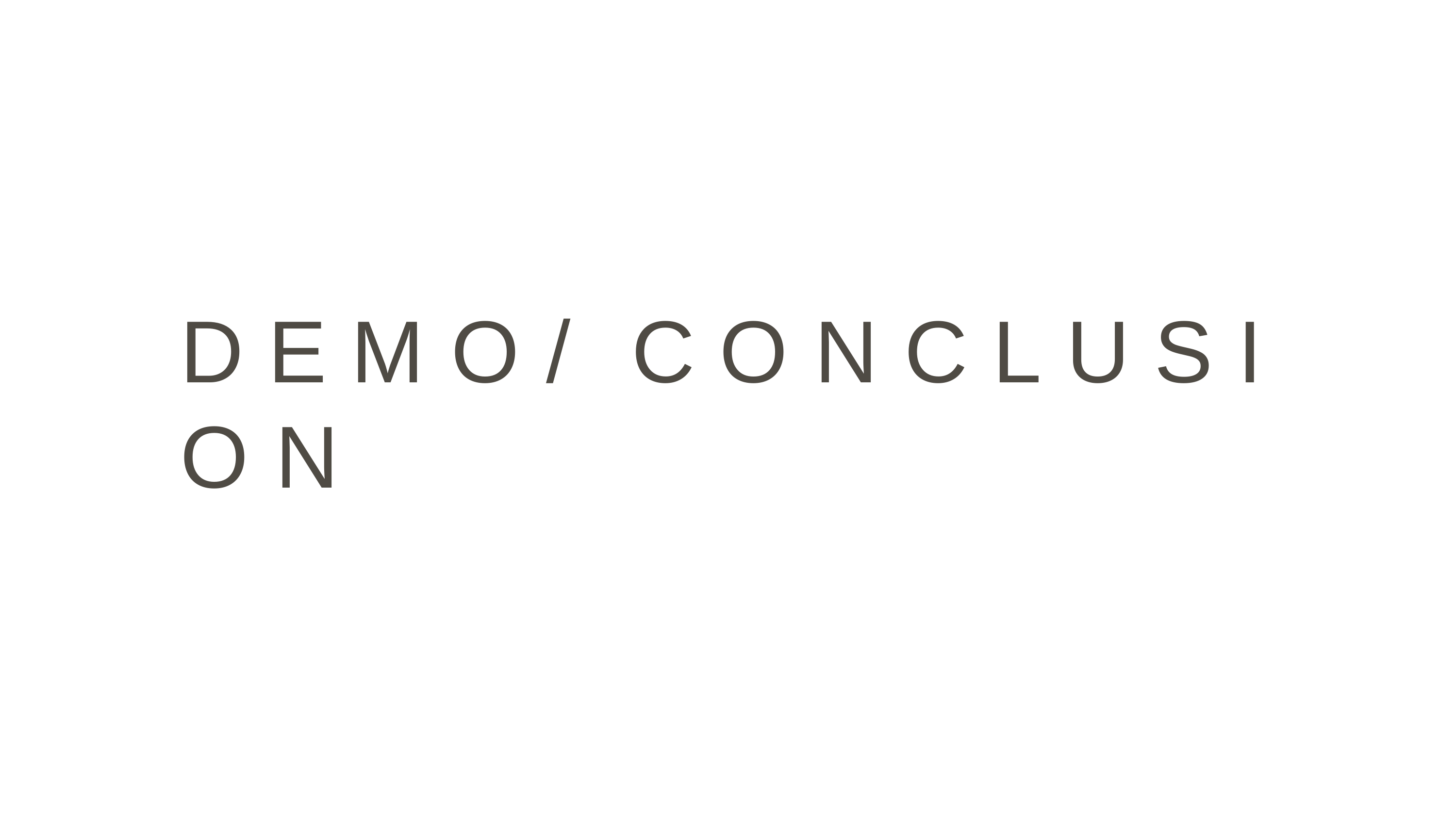

# D E M O / C O N C L U S I O N